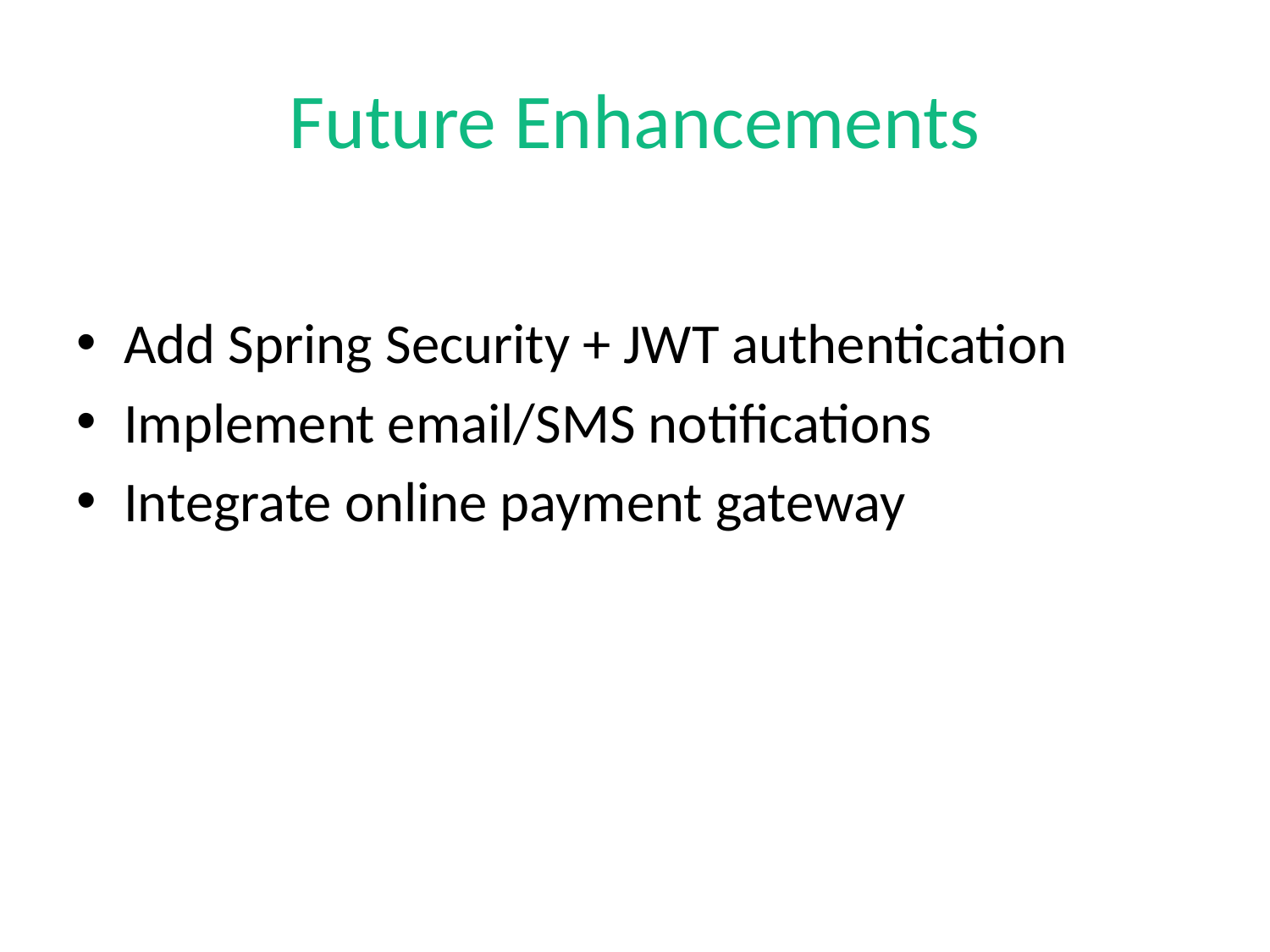

# Future Enhancements

Add Spring Security + JWT authentication
Implement email/SMS notifications
Integrate online payment gateway